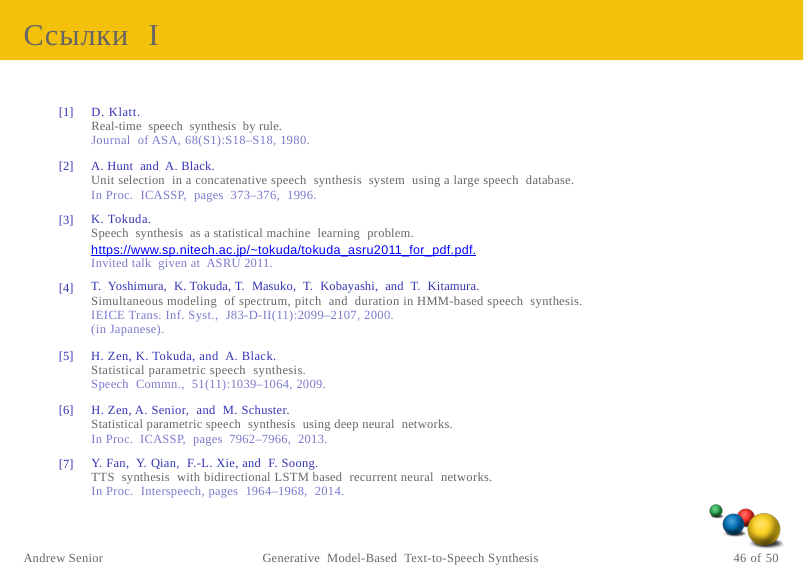

Ссылки  I
[1]
D. Klatt.
Real-time  speech  synthesis  by rule.
Journal  of ASA, 68(S1):S18–S18, 1980.
[2]
A. Hunt  and  A. Black.
Unit selection  in a concatenative speech  synthesis  system  using a large speech  database. In Proc.  ICASSP,  pages  373–376,  1996.
K. Tokuda.
Speech  synthesis  as a statistical machine  learning  problem.
https://www.sp.nitech.ac.jp/~tokuda/tokuda_asru2011_for_pdf.pdf.
[3]
Invited talk  given at  ASRU 2011.
T.  Yoshimura,  K. Tokuda, T.  Masuko,  T.  Kobayashi,  and  T.  Kitamura.
Simultaneous modeling  of spectrum, pitch  and  duration in HMM-based speech  synthesis.
IEICE Trans. Inf. Syst.,  J83-D-II(11):2099–2107, 2000. (in Japanese).
[4]
[5]
H. Zen, K. Tokuda, and  A. Black.
Statistical parametric speech  synthesis.
Speech  Commn.,  51(11):1039–1064, 2009.
[6]
H. Zen, A. Senior,  and  M. Schuster.
Statistical parametric speech  synthesis  using deep neural  networks. In Proc.  ICASSP,  pages  7962–7966,  2013.
Y. Fan,  Y. Qian,  F.-L. Xie, and  F. Soong.
TTS  synthesis  with bidirectional LSTM based  recurrent neural  networks. In Proc.  Interspeech, pages  1964–1968,  2014.
[7]

Andrew Senior
Generative  Model-Based  Text-to-Speech Synthesis
46 of 50